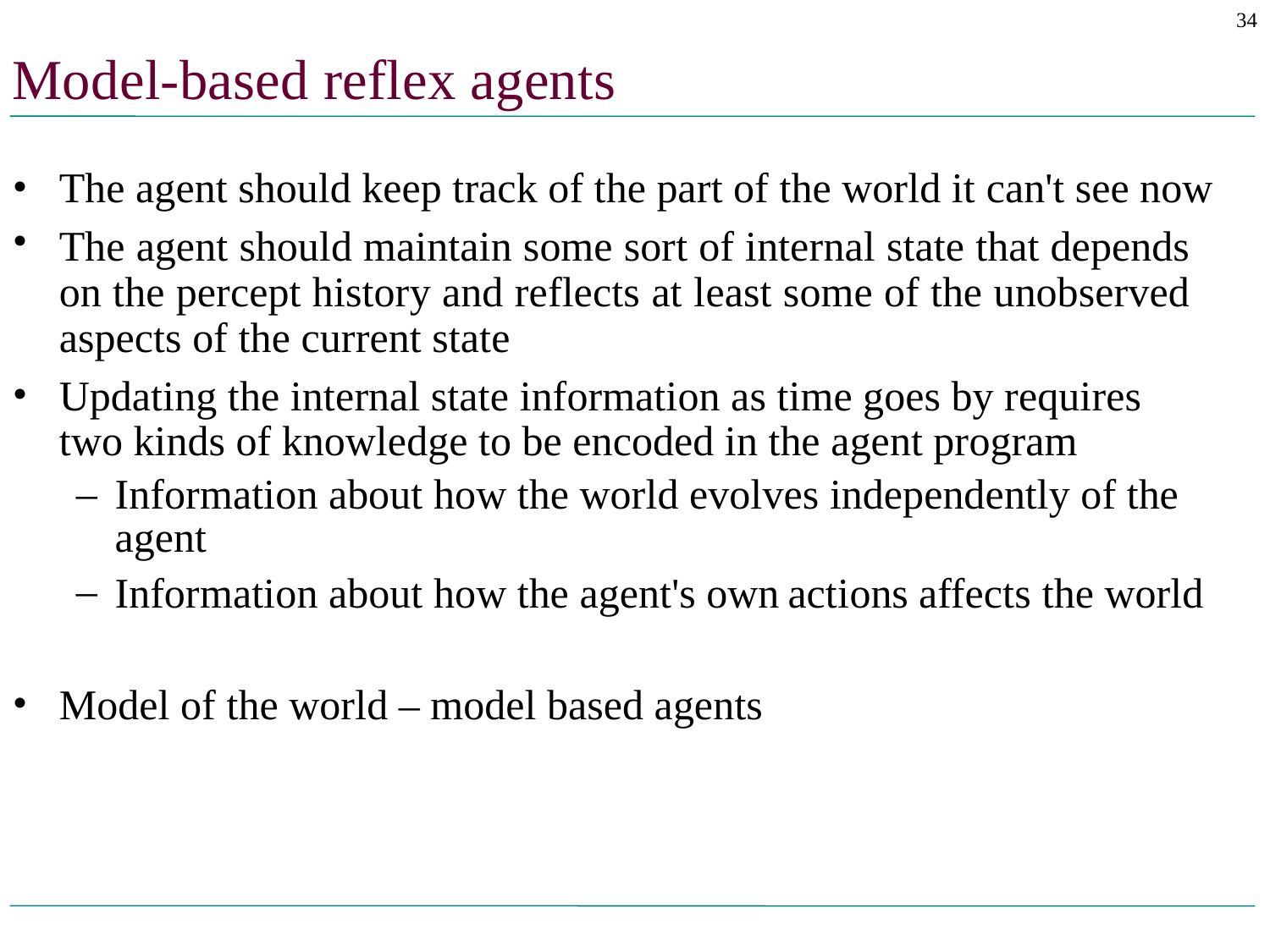

34
Model-based reflex agents

•
•
The agent should keep track of the part of the world it can't see now
The agent should maintain some sort of internal state that depends on the percept history and reflects at least some of the unobserved aspects of the current state
Updating the internal state information as time goes by requires two kinds of knowledge to be encoded in the agent program
•
–
Information about how the world evolves independently of the agent
–
Information about how the agent's own
actions
affects
the
world
•
Model of the world – model based agents